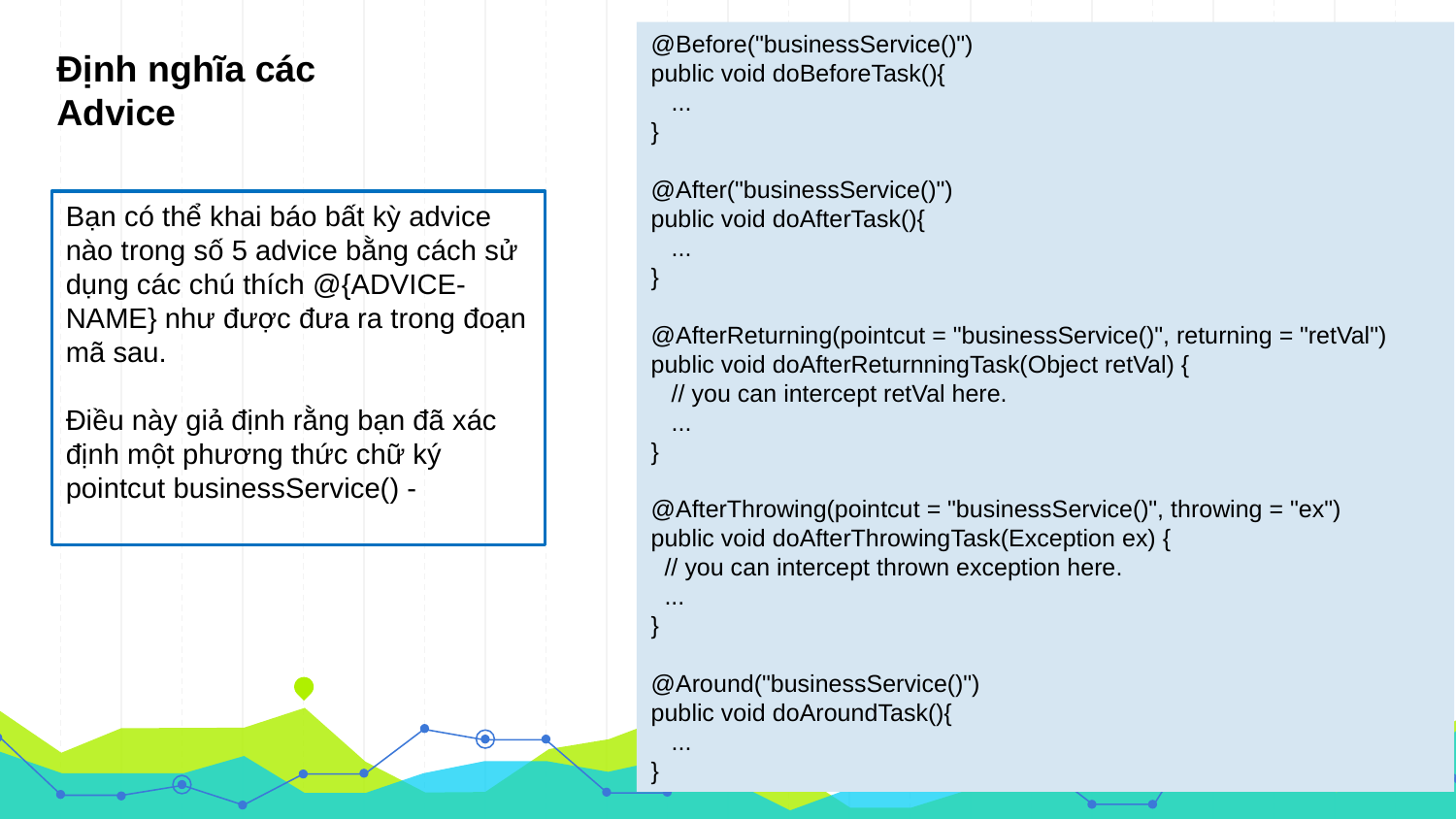

@Before("businessService()")
public void doBeforeTask(){
   ...
}

@After("businessService()")
public void doAfterTask(){
   ...
}

@AfterReturning(pointcut = "businessService()", returning = "retVal")
public void doAfterReturnningTask(Object retVal) {
   // you can intercept retVal here.
   ...
}

@AfterThrowing(pointcut = "businessService()", throwing = "ex")
public void doAfterThrowingTask(Exception ex) {
  // you can intercept thrown exception here.
  ...
}

@Around("businessService()")
public void doAroundTask(){
   ...
}
Định nghĩa các Advice
Bạn có thể khai báo bất kỳ advice nào trong số 5 advice bằng cách sử dụng các chú thích @{ADVICE-NAME} như được đưa ra trong đoạn mã sau.

Điều này giả định rằng bạn đã xác định một phương thức chữ ký pointcut businessService() -